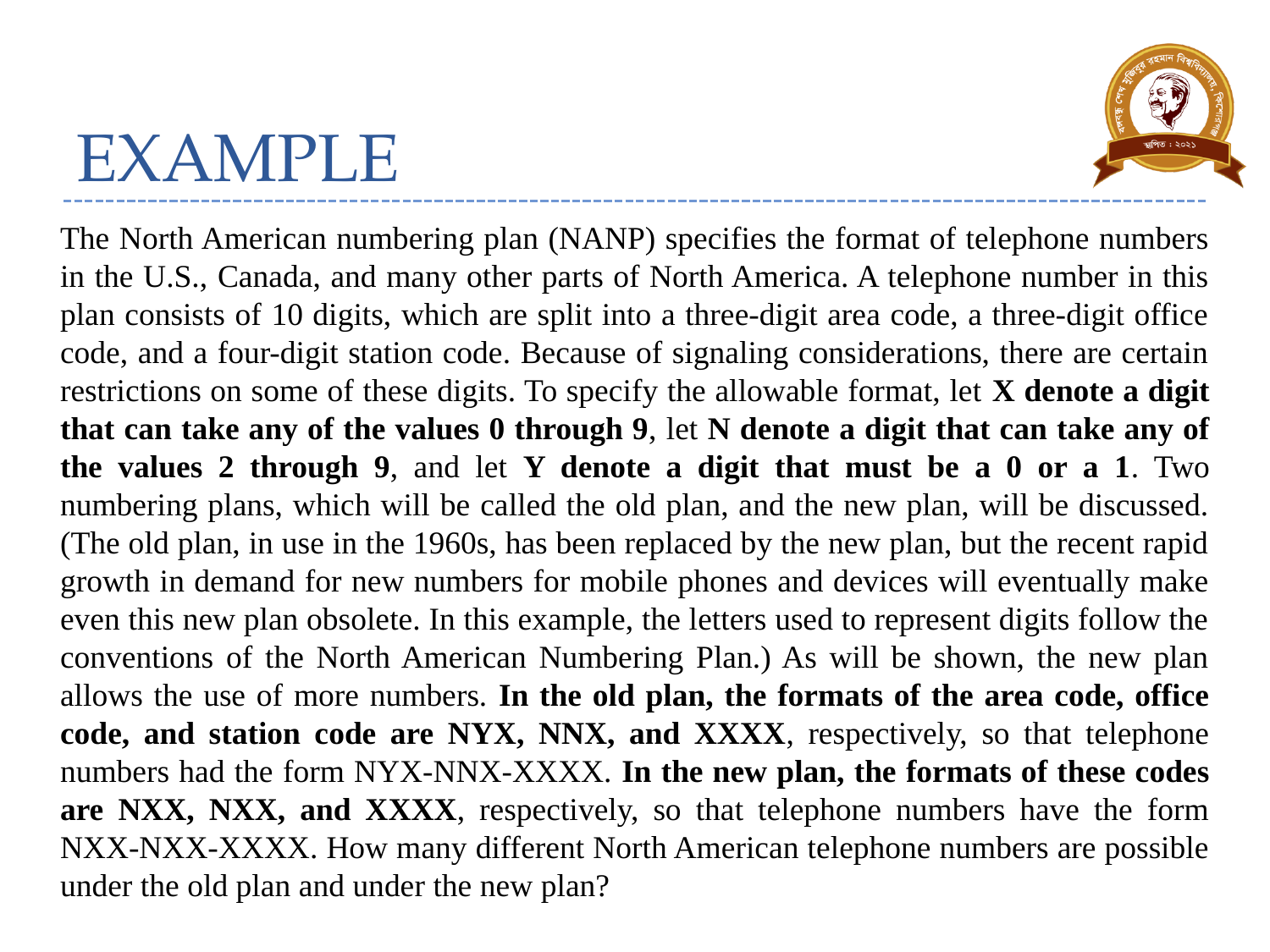

# EXAMPLE
The North American numbering plan (NANP) specifies the format of telephone numbers in the U.S., Canada, and many other parts of North America. A telephone number in this plan consists of 10 digits, which are split into a three-digit area code, a three-digit office code, and a four-digit station code. Because of signaling considerations, there are certain restrictions on some of these digits. To specify the allowable format, let X denote a digit that can take any of the values 0 through 9, let N denote a digit that can take any of the values 2 through 9, and let Y denote a digit that must be a 0 or a 1. Two numbering plans, which will be called the old plan, and the new plan, will be discussed. (The old plan, in use in the 1960s, has been replaced by the new plan, but the recent rapid growth in demand for new numbers for mobile phones and devices will eventually make even this new plan obsolete. In this example, the letters used to represent digits follow the conventions of the North American Numbering Plan.) As will be shown, the new plan allows the use of more numbers. In the old plan, the formats of the area code, office code, and station code are NYX, NNX, and XXXX, respectively, so that telephone numbers had the form NYX-NNX-XXXX. In the new plan, the formats of these codes are NXX, NXX, and XXXX, respectively, so that telephone numbers have the form NXX-NXX-XXXX. How many different North American telephone numbers are possible under the old plan and under the new plan?